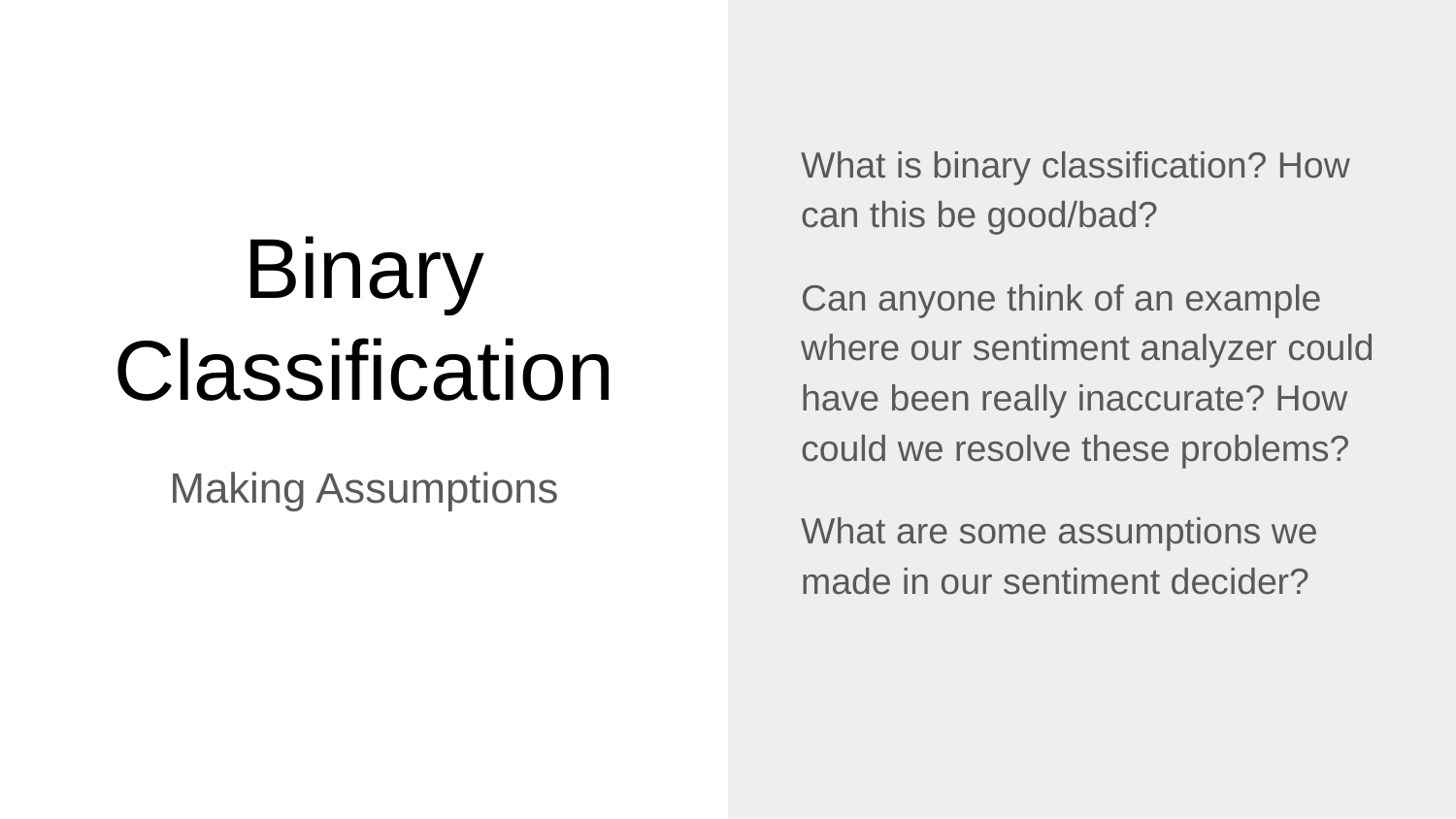

What is binary classification? How can this be good/bad?
Can anyone think of an example where our sentiment analyzer could have been really inaccurate? How could we resolve these problems?
What are some assumptions we made in our sentiment decider?

# Binary Classification
Making Assumptions